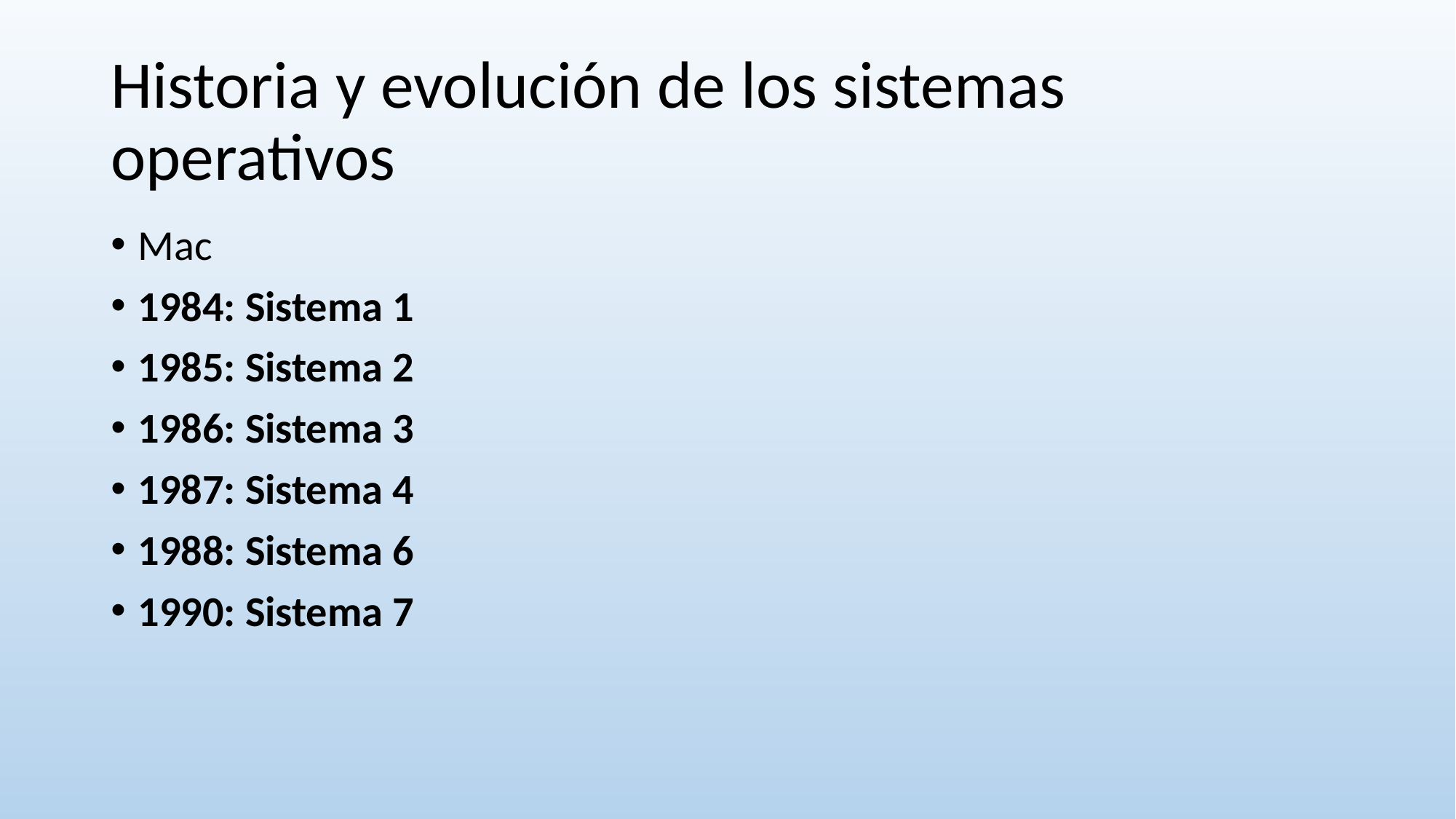

# Historia y evolución de los sistemas operativos
Mac
1984: Sistema 1
1985: Sistema 2
1986: Sistema 3
1987: Sistema 4
1988: Sistema 6
1990: Sistema 7